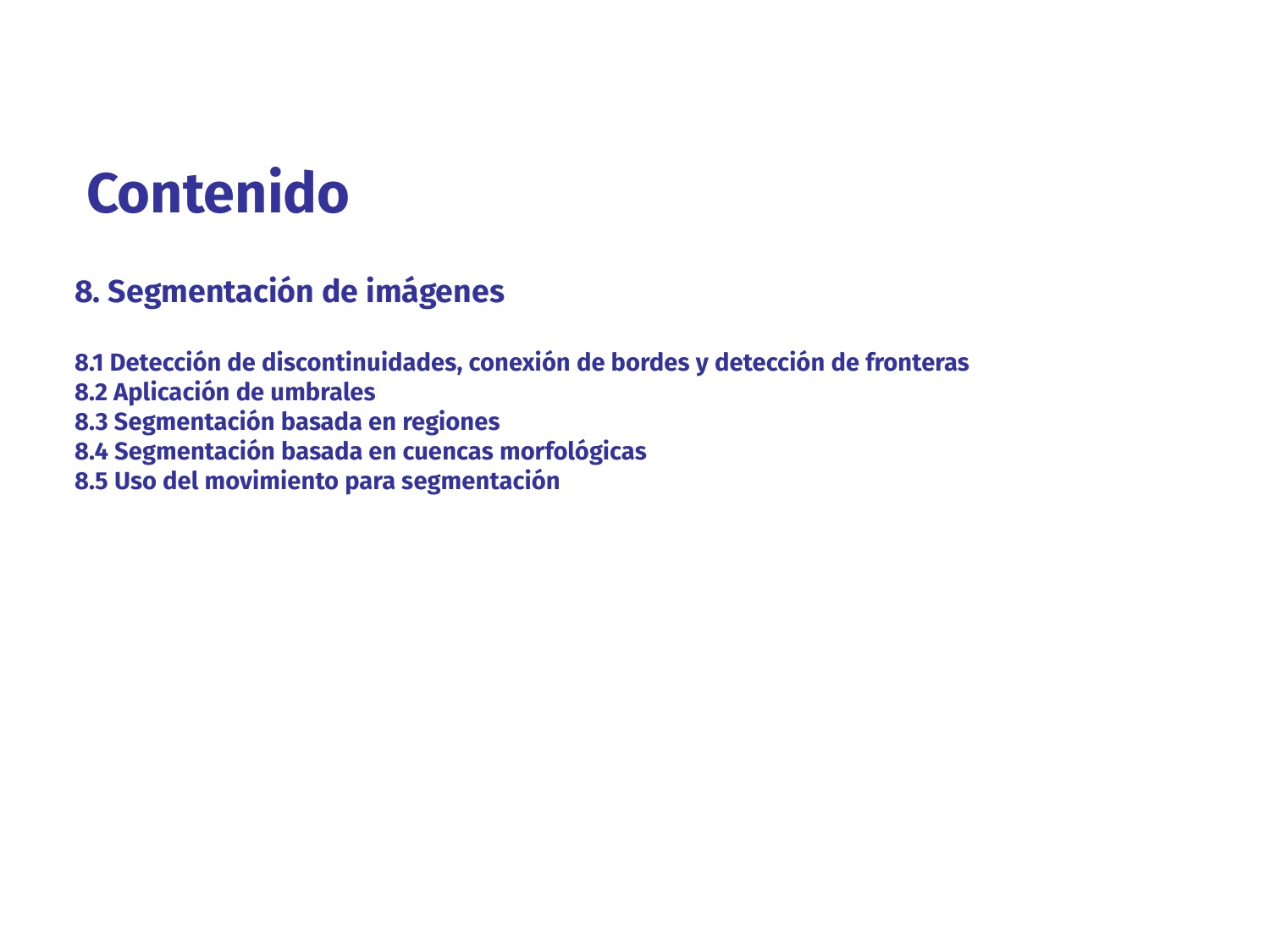

Contenido
8. Segmentación de imágenes

8.1 Detección de discontinuidades, conexión de bordes y detección de fronteras
8.2 Aplicación de umbrales
8.3 Segmentación basada en regiones
8.4 Segmentación basada en cuencas morfológicas
8.5 Uso del movimiento para segmentación